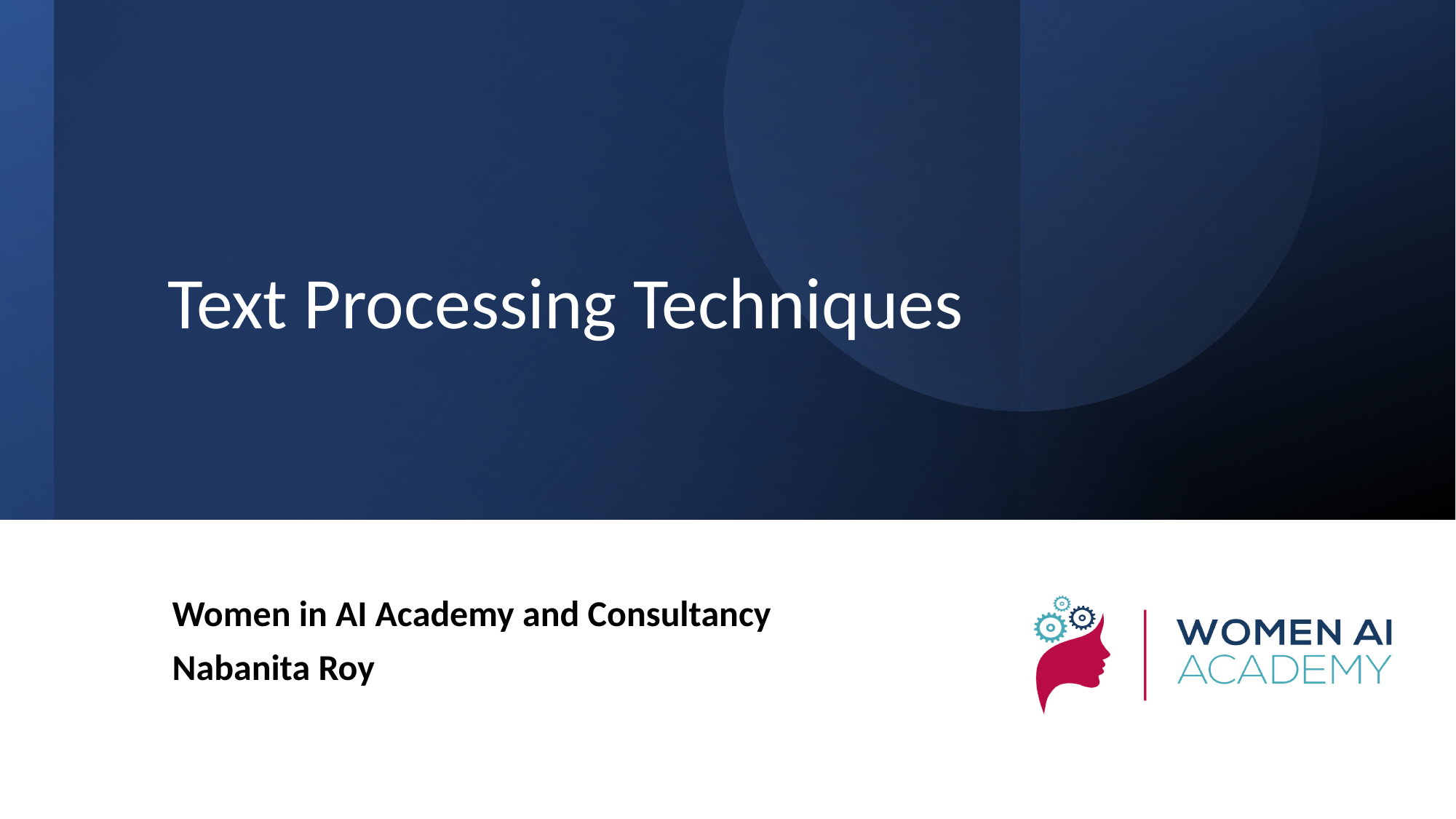

Text Processing Techniques
#
Women in AI Academy and Consultancy
Nabanita Roy